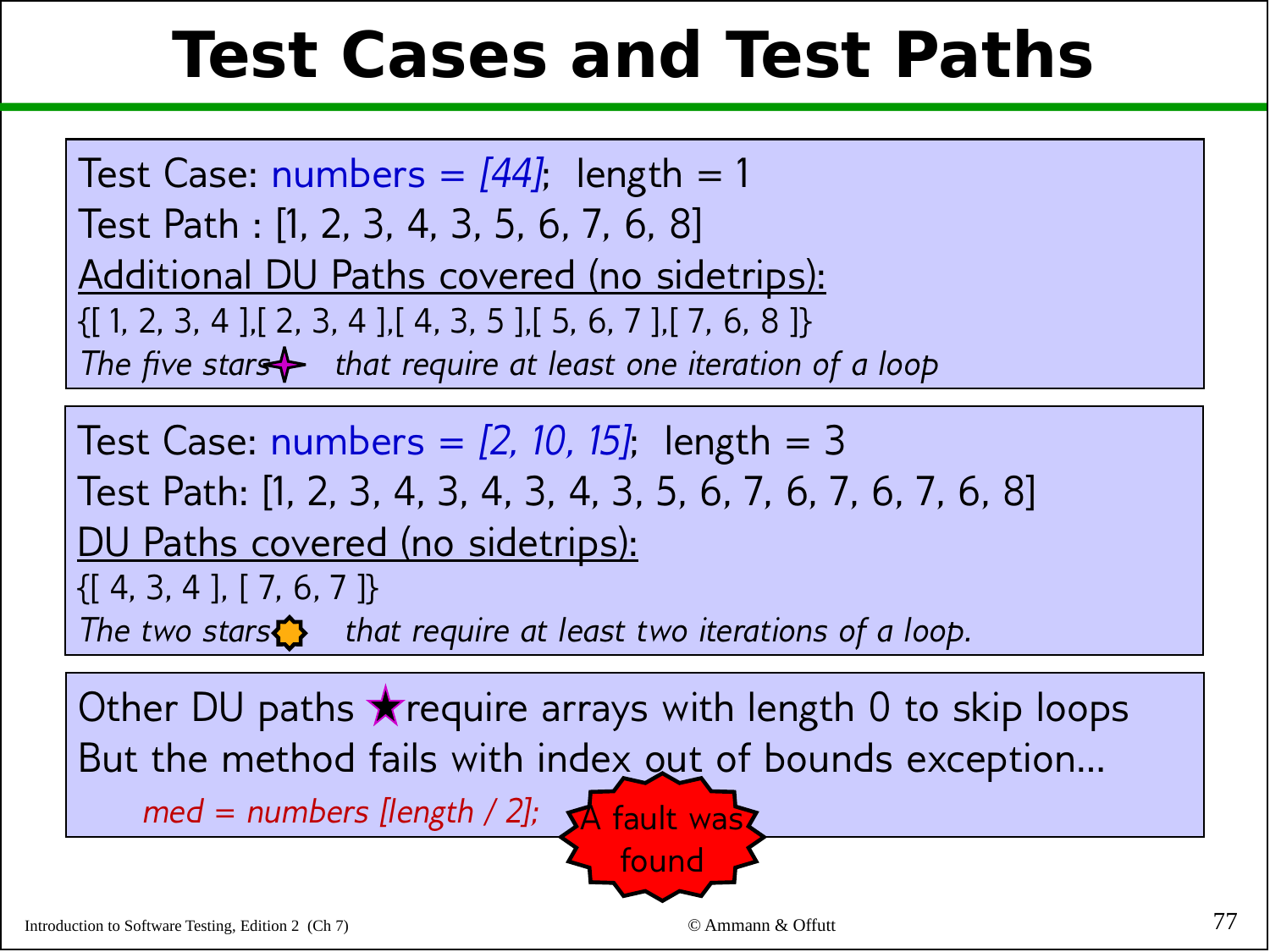

# Test Cases and Test Paths
Test Case: numbers = [44];  length = 1
Test Path : [1, 2, 3, 4, 3, 5, 6, 7, 6, 8]
Additional DU Paths covered (no sidetrips):
{[ 1, 2, 3, 4 ],[ 2, 3, 4 ],[ 4, 3, 5 ],[ 5, 6, 7 ],[ 7, 6, 8 ]}
The five stars      that require at least one iteration of a loop

Test Case: numbers = [2, 10, 15];  length = 3
Test Path: [1, 2, 3, 4, 3, 4, 3, 4, 3, 5, 6, 7, 6, 7, 6, 7, 6, 8]
DU Paths covered (no sidetrips):
{[ 4, 3, 4 ], [ 7, 6, 7 ]}
The two stars       that require at least two iterations of a loop.

Other DU paths    require arrays with length 0 to skip loops
But the method fails with index out of bounds exception…
     med = numbers [length / 2];

A fault was
found
77
© Ammann & Offutt
Introduction to Software Testing, Edition 2  (Ch 7)